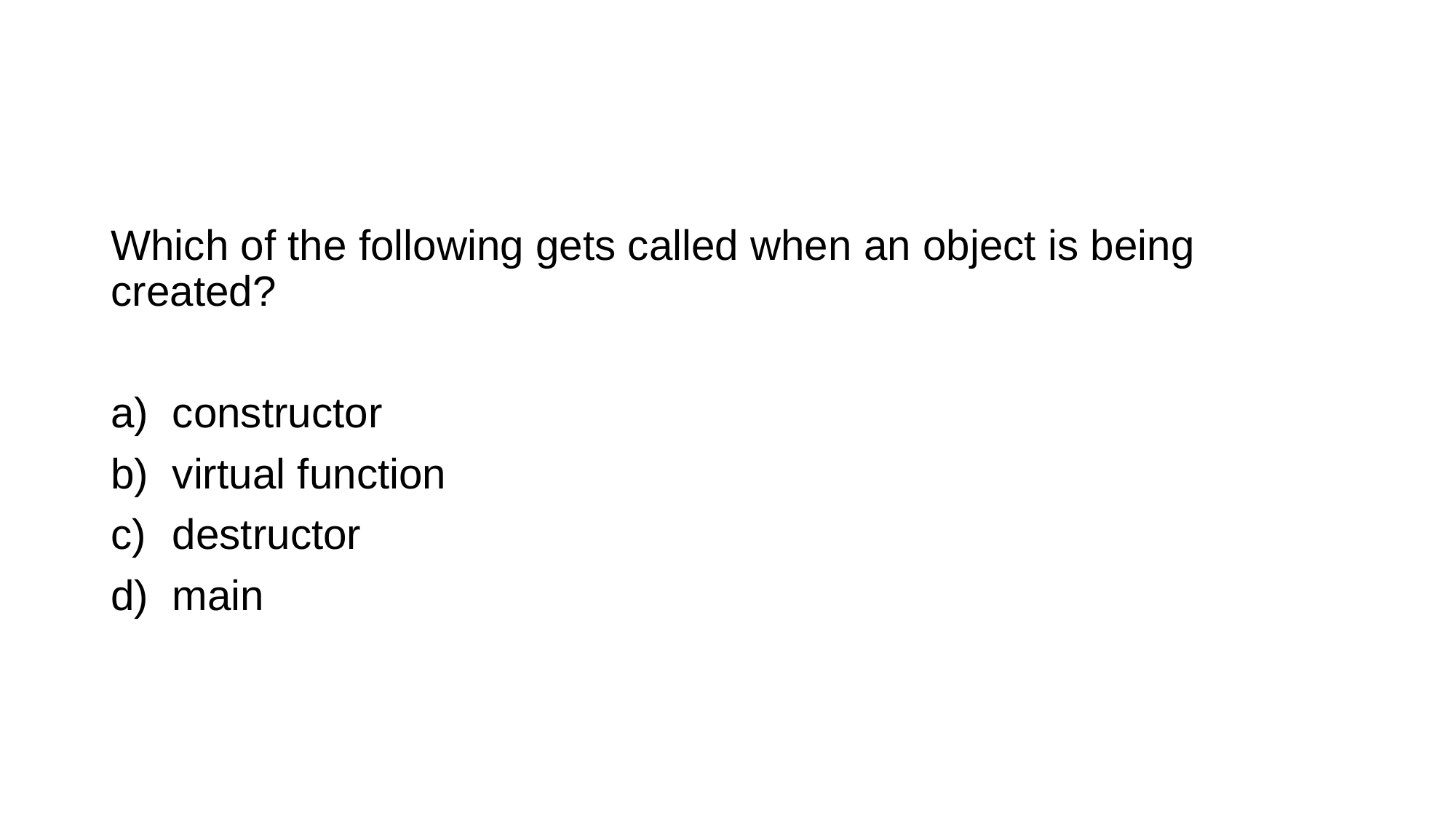

#
Which of the following gets called when an object is being created?

constructor
virtual function
destructor
main